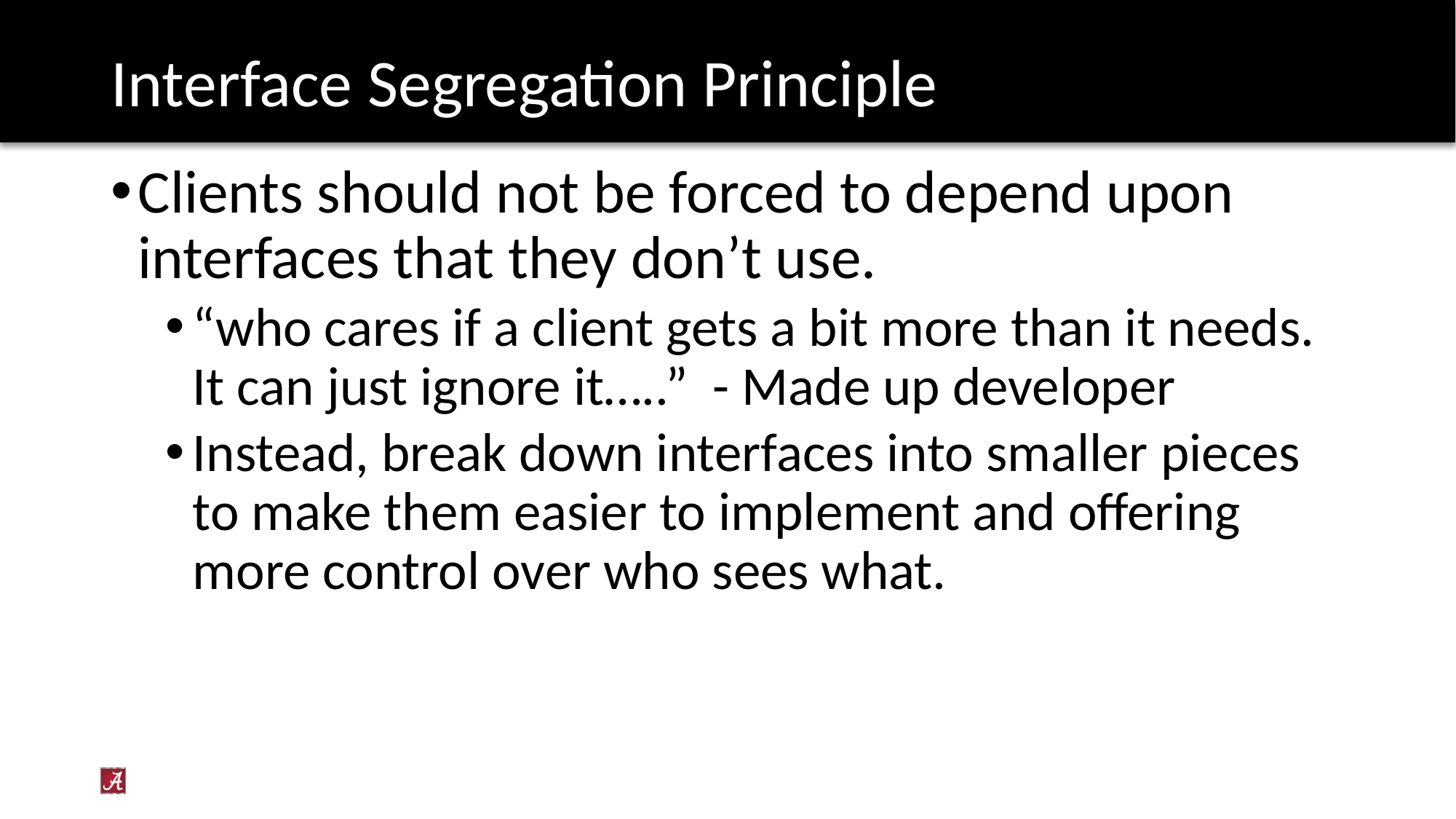

# Interface Segregation Principle
Clients should not be forced to depend upon interfaces that they don’t use.
“who cares if a client gets a bit more than it needs.  It can just ignore it…..”  - Made up developer
Instead, break down interfaces into smaller pieces to make them easier to implement and offering more control over who sees what.